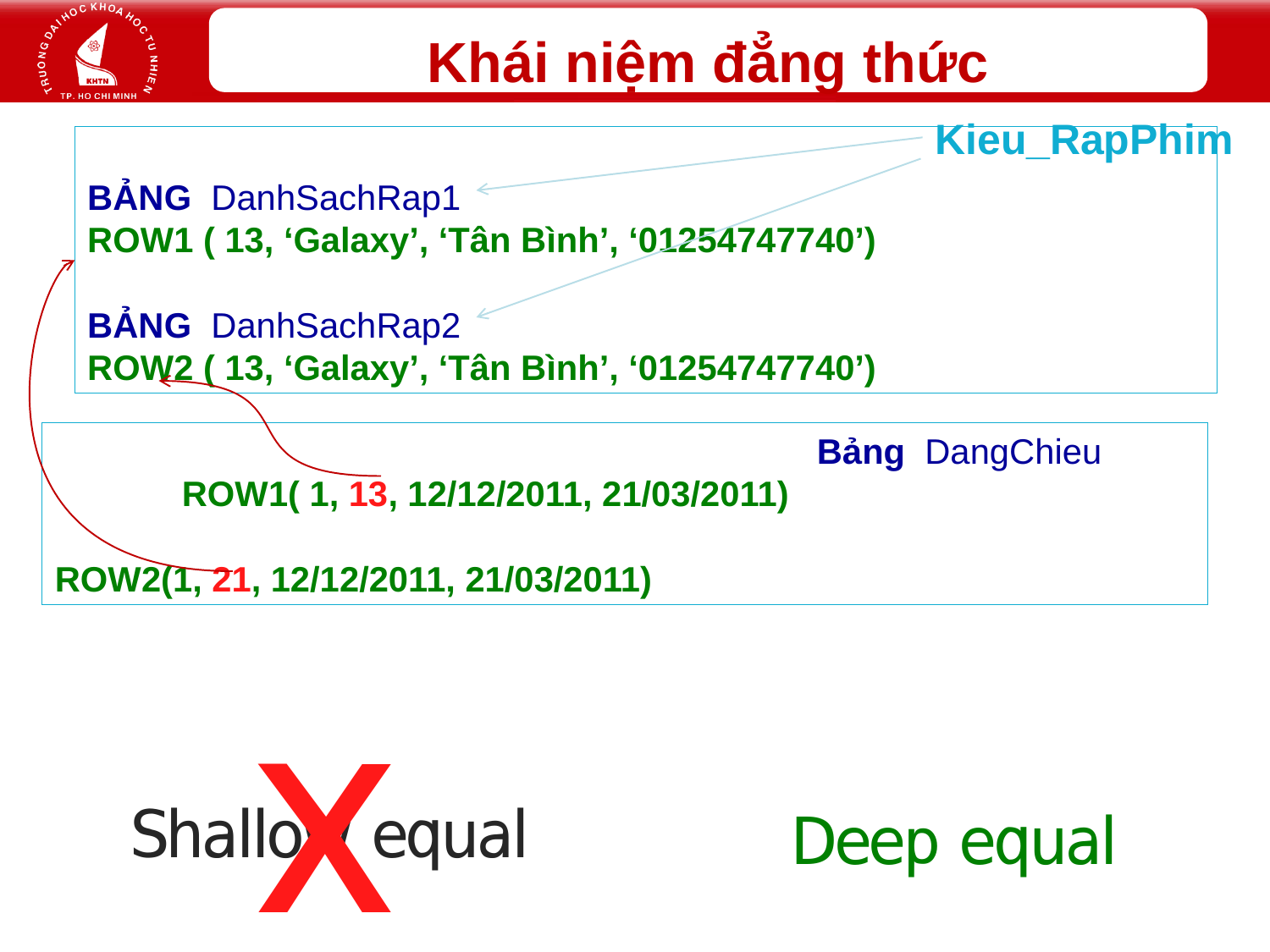

# Khái niệm đẳng thức
Kieu_RapPhim

BẢNG  DanhSachRap1
ROW1 ( 13, ‘Galaxy’, ‘Tân Bình’, ‘01254747740’)

BẢNG  DanhSachRap2
ROW2 ( 13, ‘Galaxy’, ‘Tân Bình’, ‘01254747740’)
						Bảng  DangChieu
	ROW1( 1, 13, 12/12/2011, 21/03/2011)

ROW2(1, 21, 12/12/2011, 21/03/2011)
x
Shallow equal
Deep equal